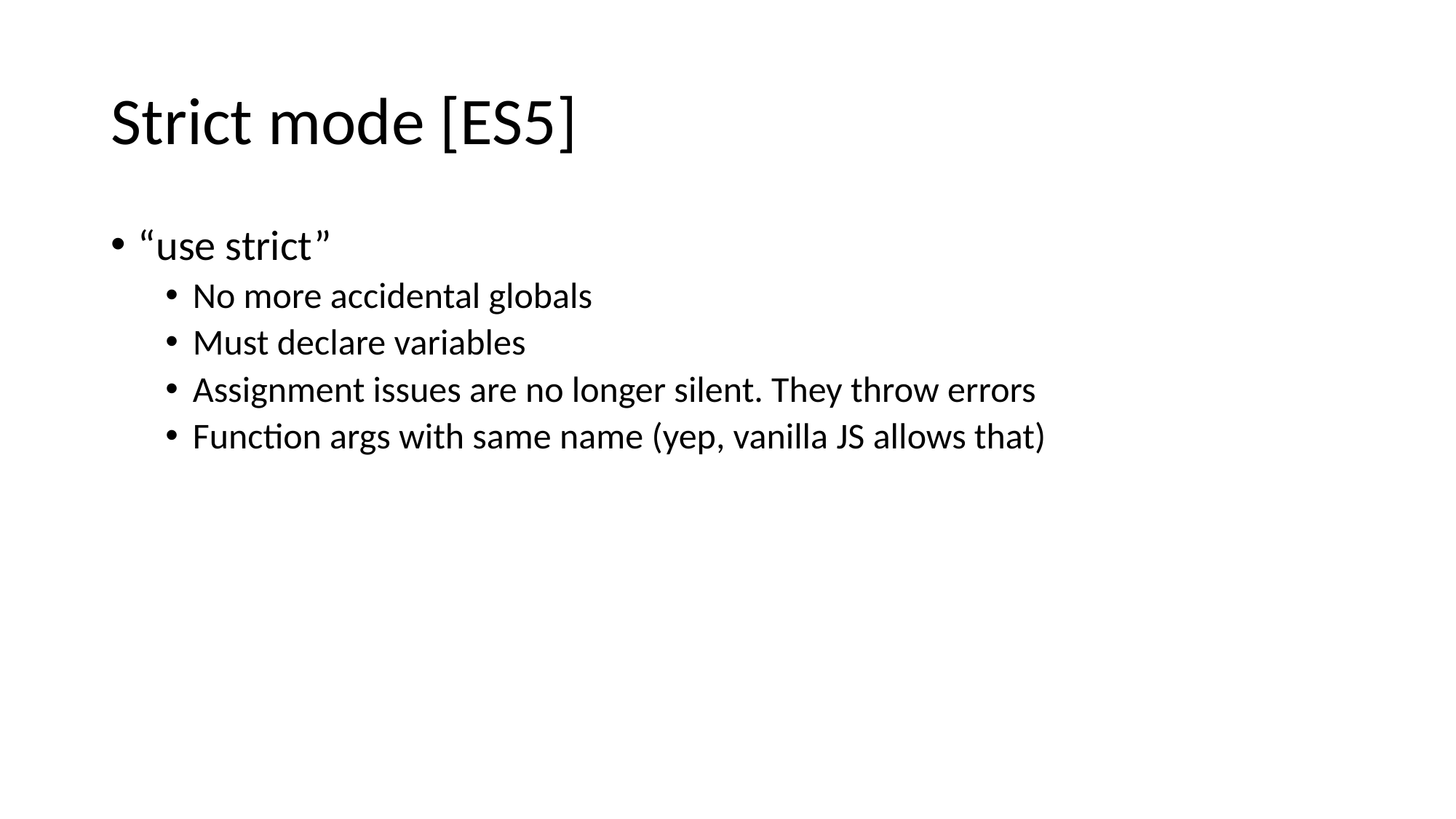

# Strict mode [ES5]
“use strict”
No more accidental globals
Must declare variables
Assignment issues are no longer silent. They throw errors
Function args with same name (yep, vanilla JS allows that)